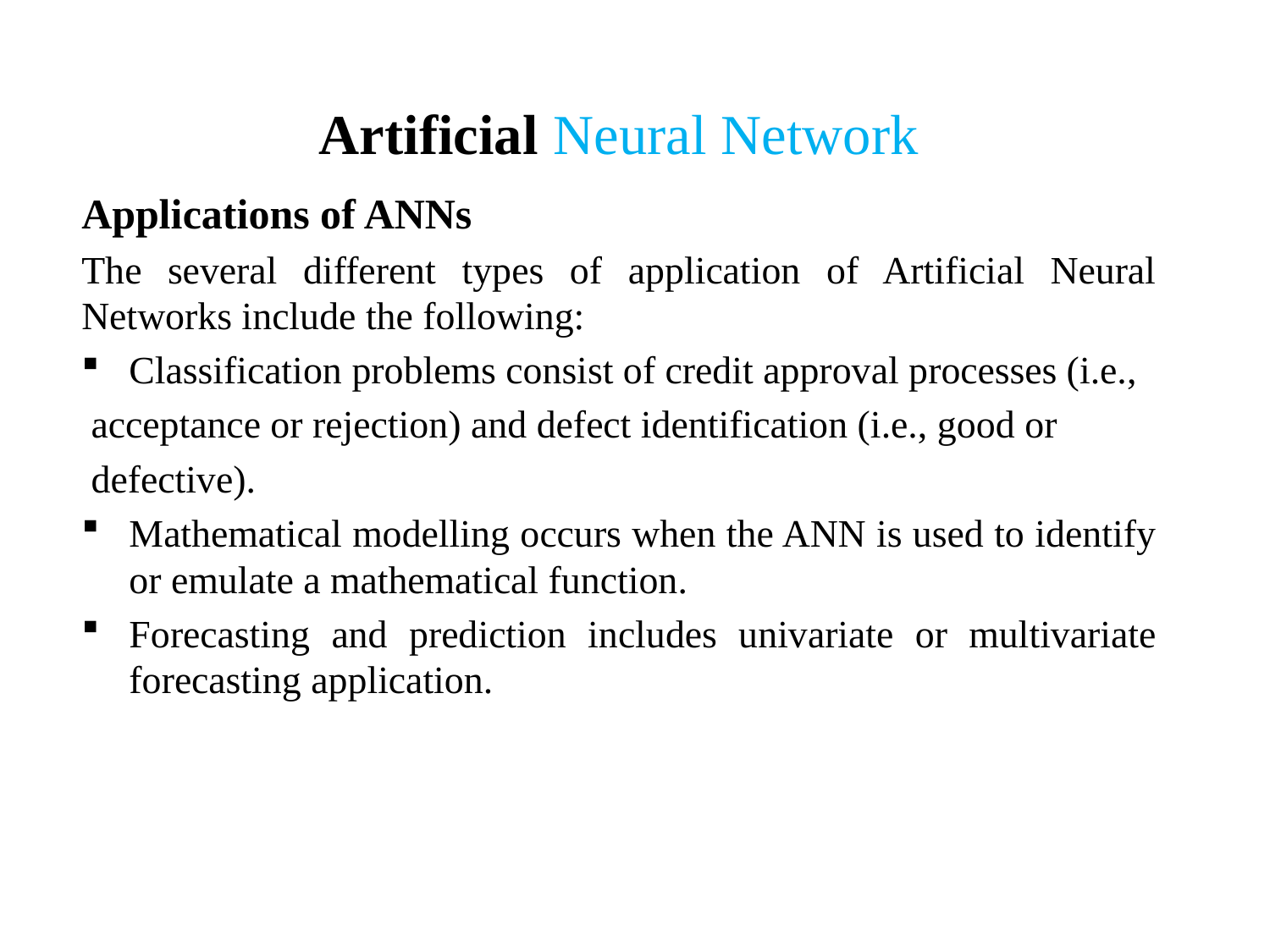

# Artificial Neural Network
Applications of ANNs
The several different types of application of Artificial Neural Networks include the following:
Classification problems consist of credit approval processes (i.e.,
 acceptance or rejection) and defect identification (i.e., good or
 defective).
Mathematical modelling occurs when the ANN is used to identify or emulate a mathematical function.
Forecasting and prediction includes univariate or multivariate forecasting application.